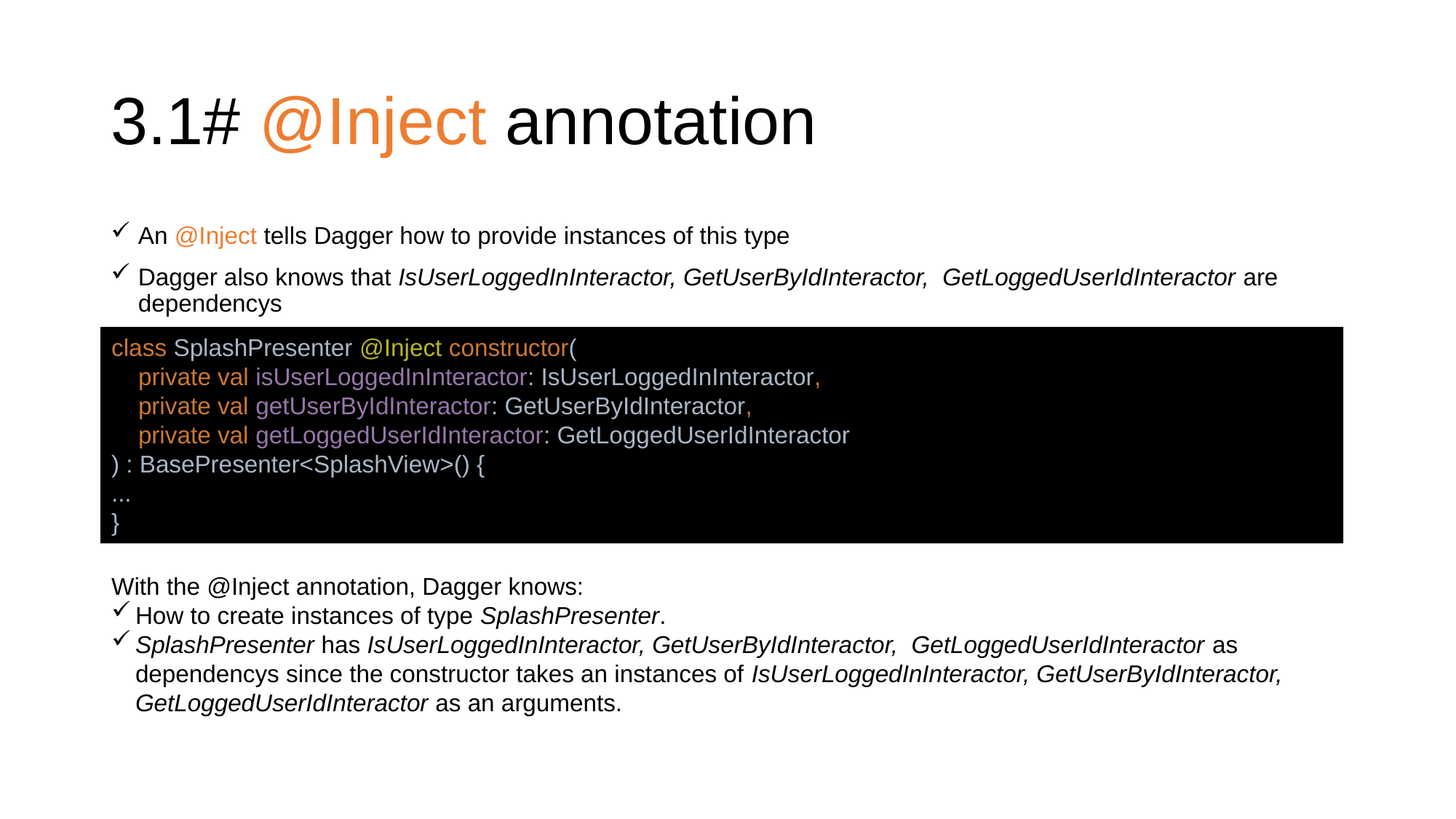

# 3.1# @Inject annotation
An @Inject tells Dagger how to provide instances of this type
Dagger also knows that IsUserLoggedInInteractor, GetUserByIdInteractor,  GetLoggedUserIdInteractor are dependencys
class SplashPresenter @Inject constructor(
    private val isUserLoggedInInteractor: IsUserLoggedInInteractor,
    private val getUserByIdInteractor: GetUserByIdInteractor,
    private val getLoggedUserIdInteractor: GetLoggedUserIdInteractor
) : BasePresenter<SplashView>() {
...
}
With the @Inject annotation, Dagger knows:
How to create instances of type SplashPresenter.
SplashPresenter has IsUserLoggedInInteractor, GetUserByIdInteractor,  GetLoggedUserIdInteractor as dependencys since the constructor takes an instances of IsUserLoggedInInteractor, GetUserByIdInteractor,  GetLoggedUserIdInteractor as an arguments.